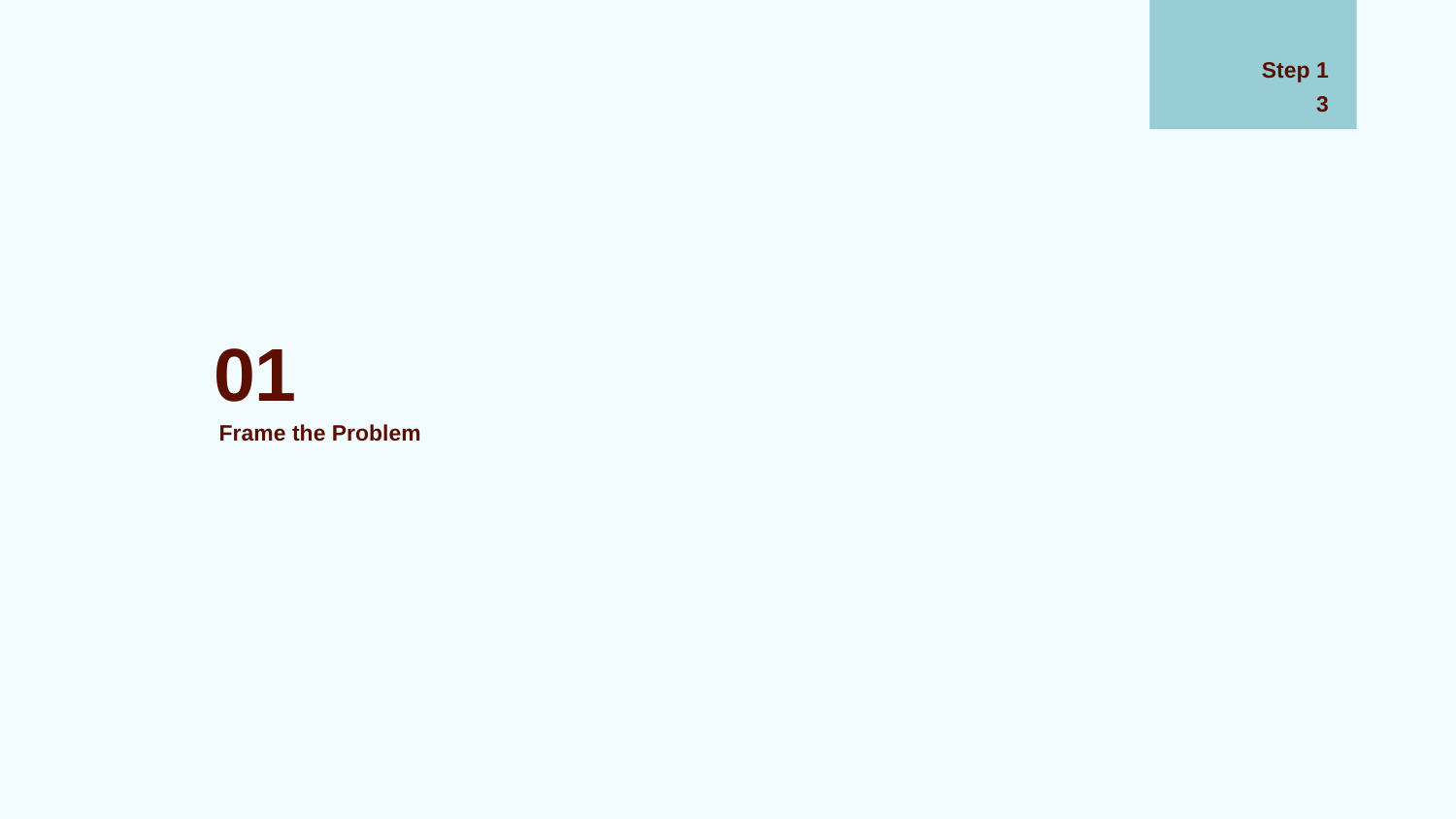

# Step 1
3
01
Frame the Problem